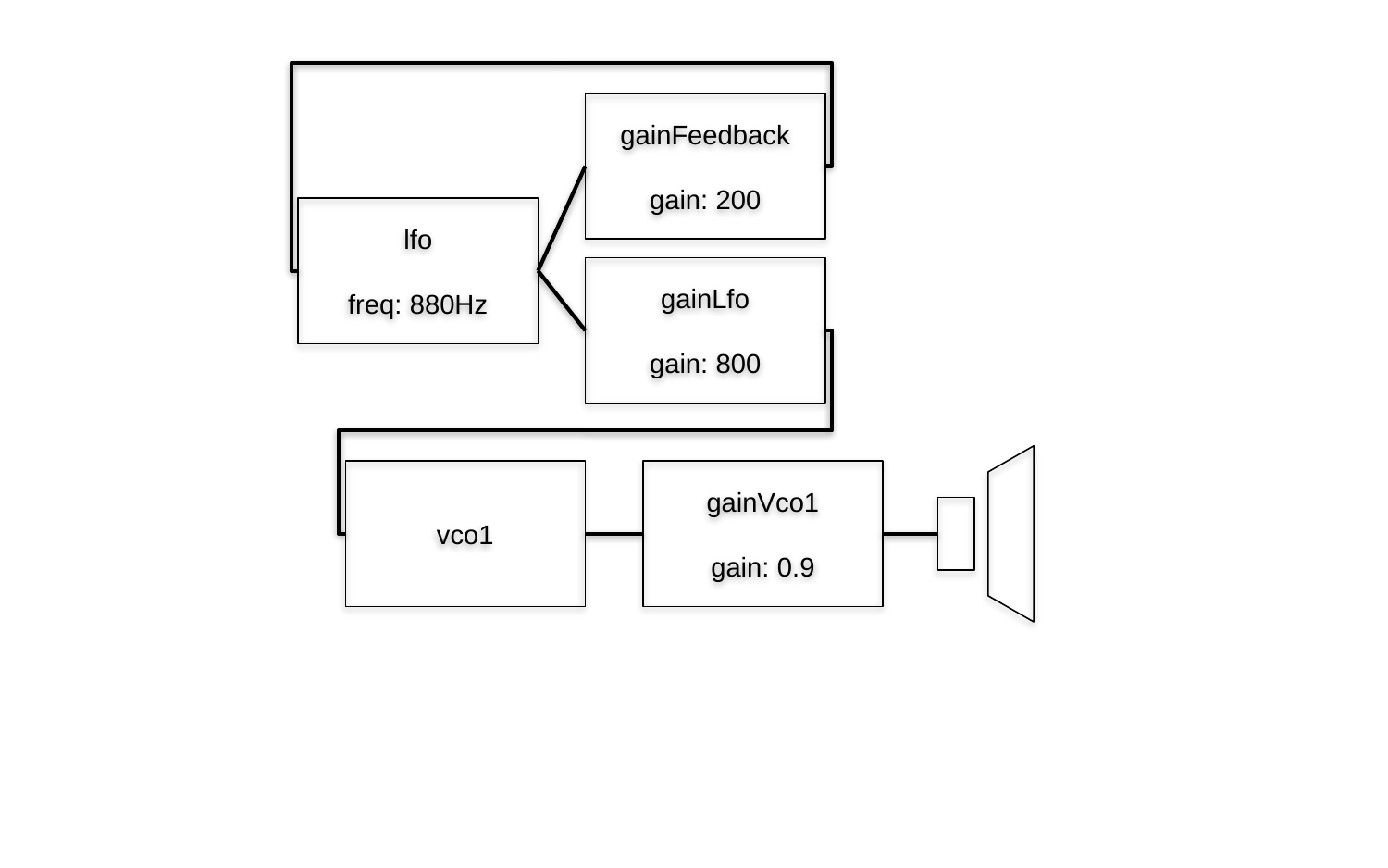

gainFeedback

gain: 200
lfo

freq: 880Hz
gainLfo

gain: 800

vco1
gainVco1

gain: 0.9